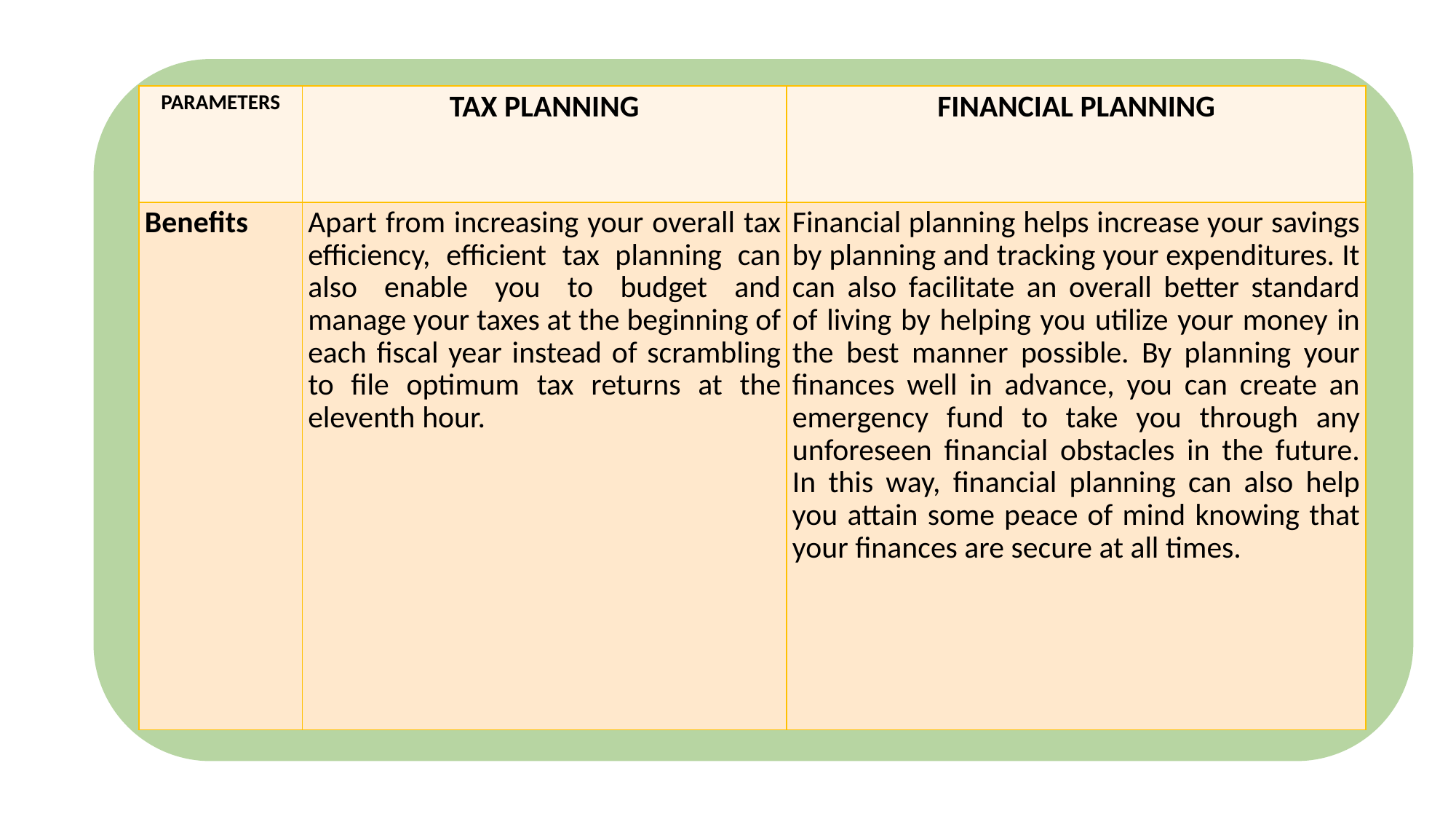

| PARAMETERS | TAX PLANNING | FINANCIAL PLANNING |
| --- | --- | --- |
| Benefits | Apart from increasing your overall tax efficiency, efficient tax planning can also enable you to budget and manage your taxes at the beginning of each fiscal year instead of scrambling to file optimum tax returns at the eleventh hour. | Financial planning helps increase your savings by planning and tracking your expenditures. It can also facilitate an overall better standard of living by helping you utilize your money in the best manner possible. By planning your finances well in advance, you can create an emergency fund to take you through any unforeseen financial obstacles in the future. In this way, financial planning can also help you attain some peace of mind knowing that your finances are secure at all times. |